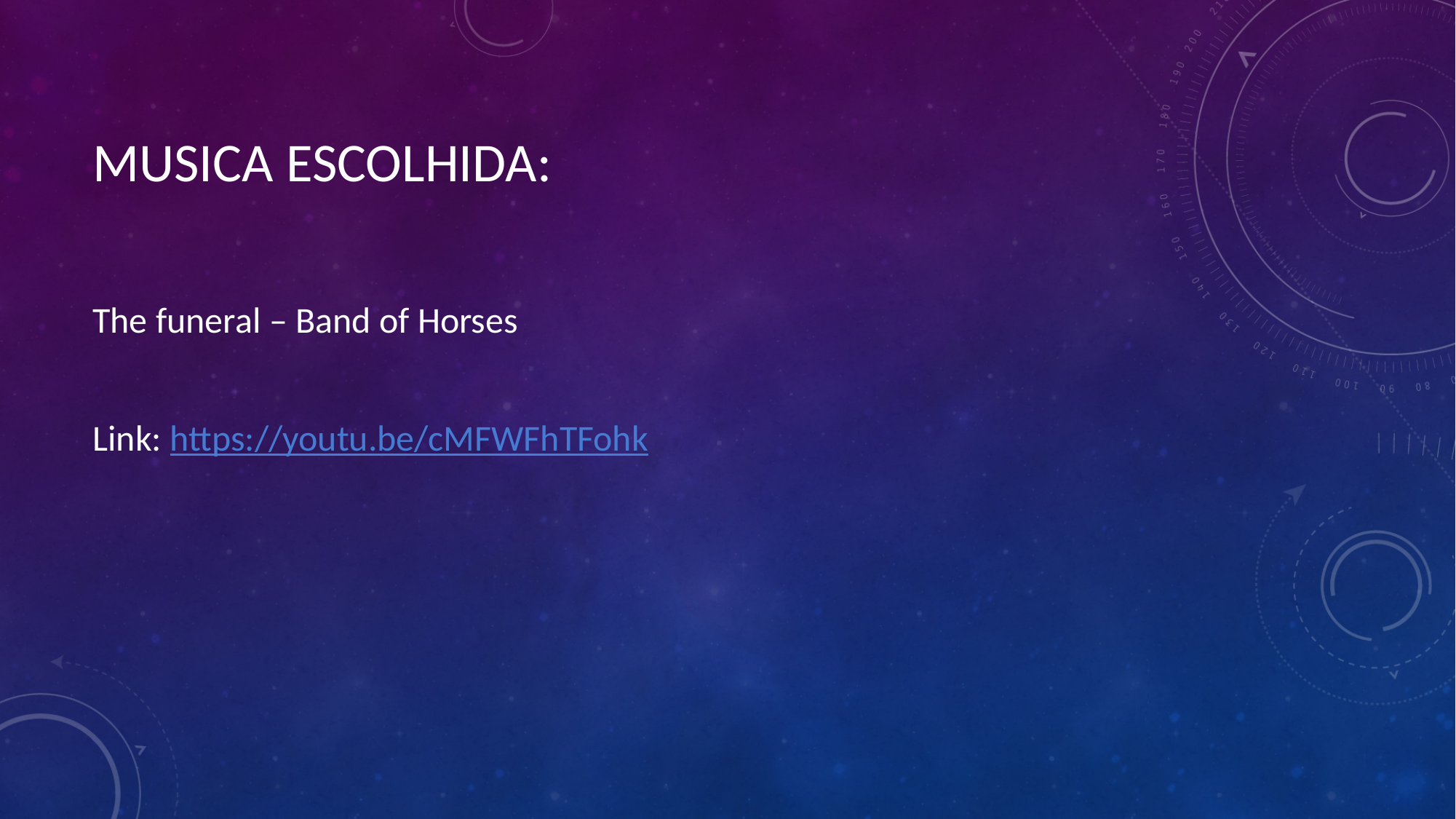

# Musica escolhida:
The funeral – Band of Horses

Link: https://youtu.be/cMFWFhTFohk